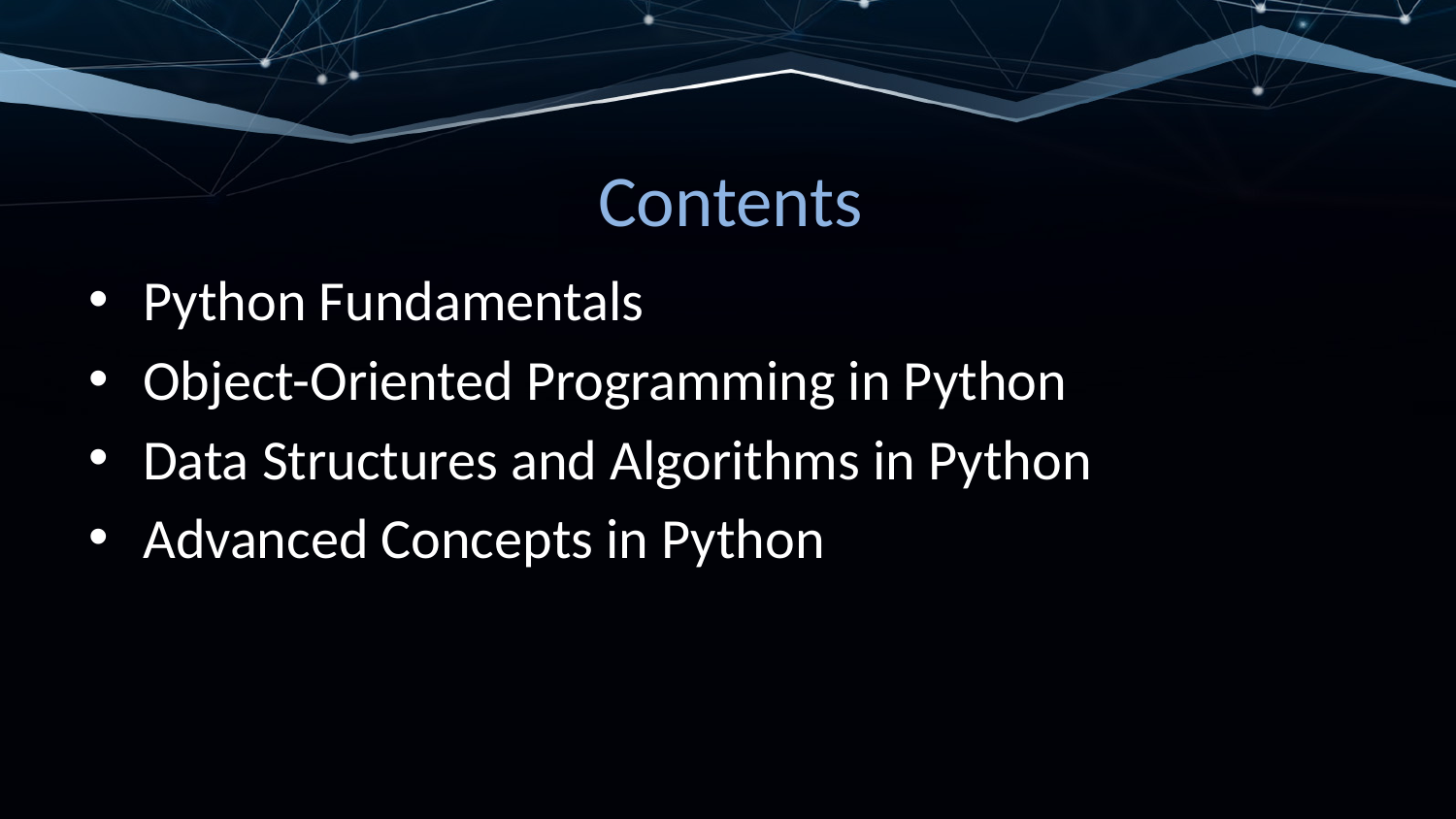

# Contents
Python Fundamentals
Object-Oriented Programming in Python
Data Structures and Algorithms in Python
Advanced Concepts in Python